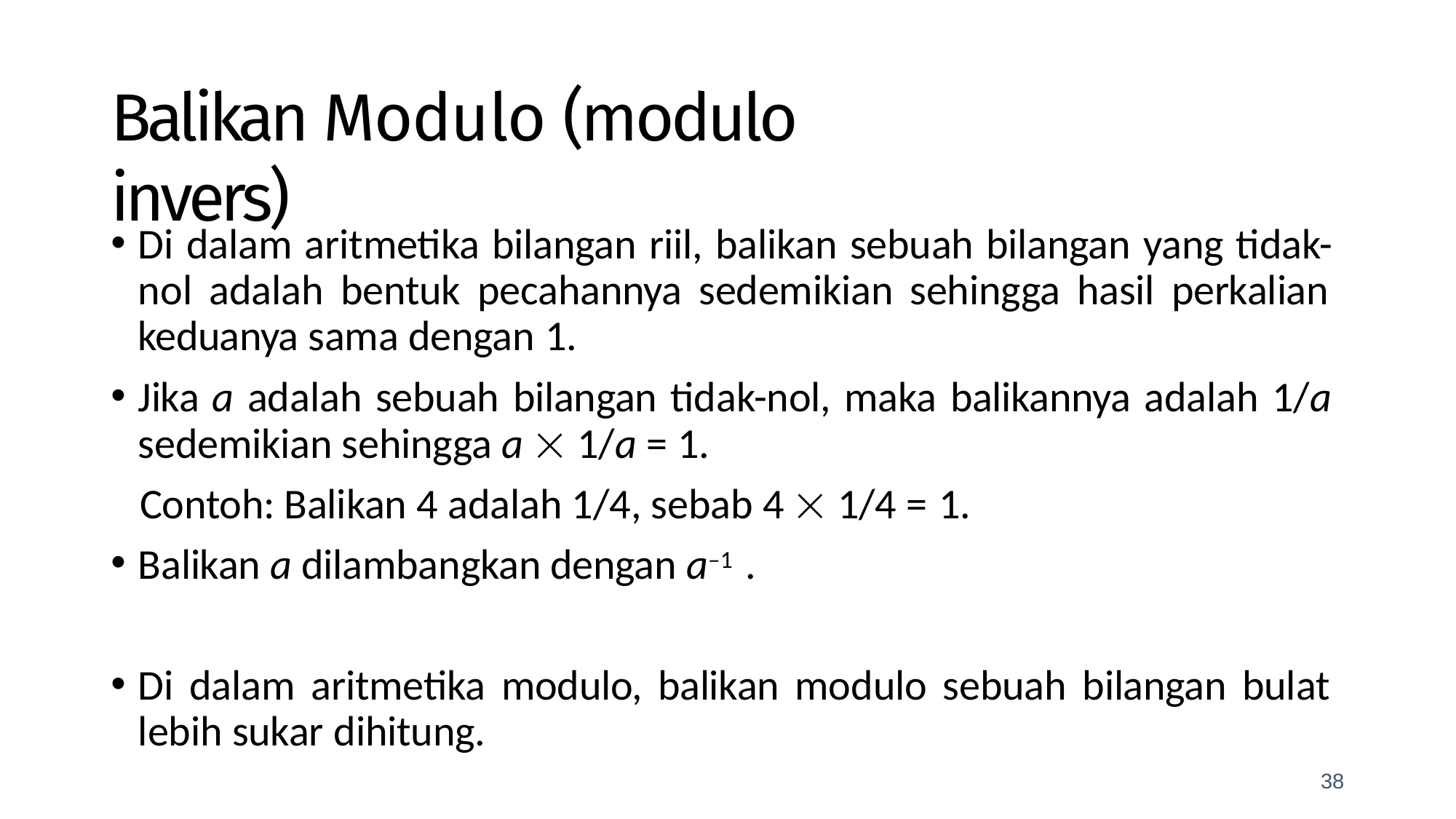

# Balikan Modulo (modulo invers)
Di dalam aritmetika bilangan riil, balikan sebuah bilangan yang tidak-  nol adalah bentuk pecahannya sedemikian sehingga hasil perkalian  keduanya sama dengan 1.
Jika a adalah sebuah bilangan tidak-nol, maka balikannya adalah 1/a  sedemikian sehingga a × 1/a = 1.
Contoh: Balikan 4 adalah 1/4, sebab 4 × 1/4 = 1.
Balikan a dilambangkan dengan a–1 .

Di dalam aritmetika modulo, balikan modulo sebuah bilangan bulat  lebih sukar dihitung.
38